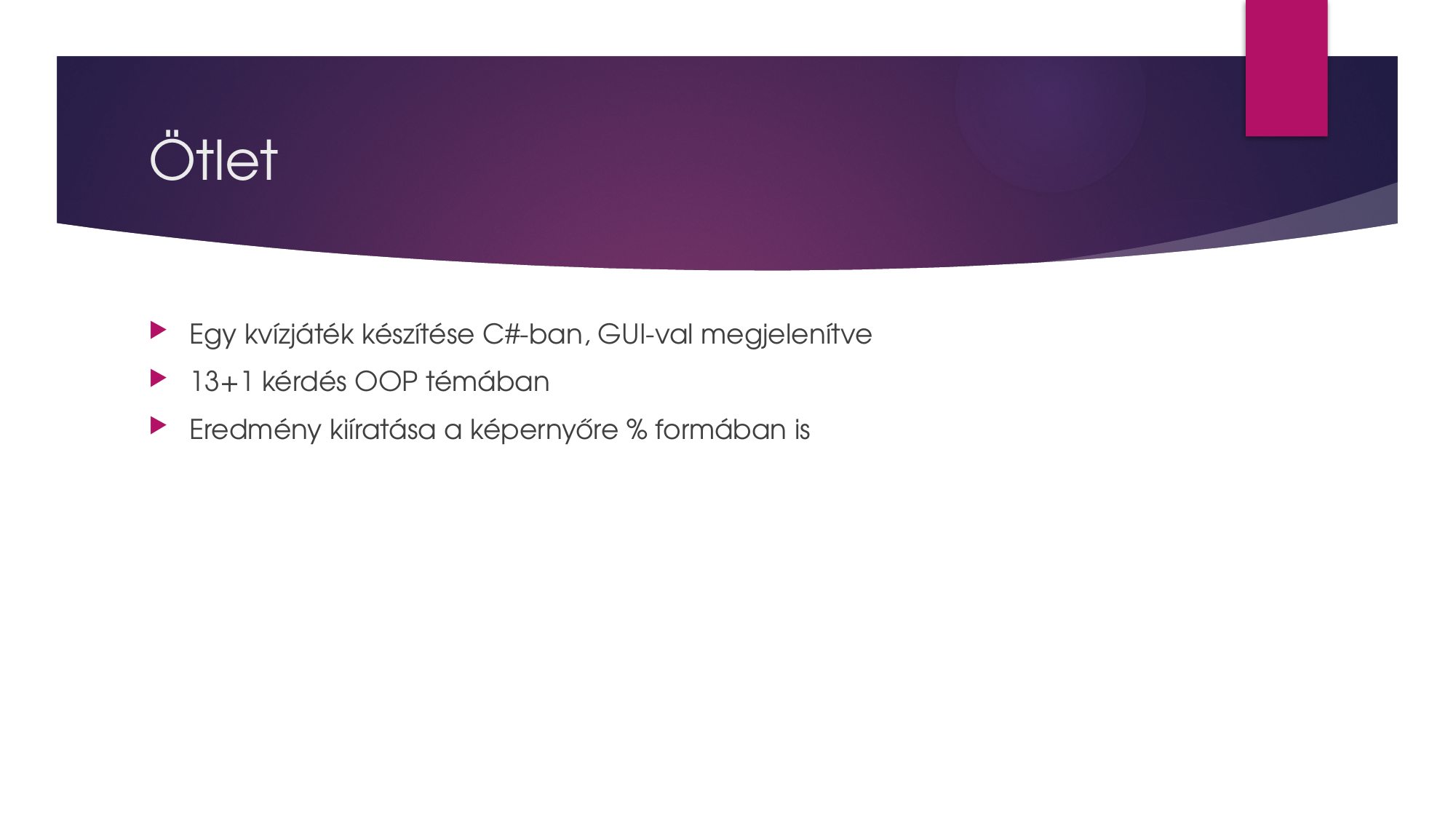

# Ötlet
Egy kvízjáték készítése C#-ban, GUI-val megjelenítve
13+1 kérdés OOP témában
Eredmény kiíratása a képernyőre % formában is